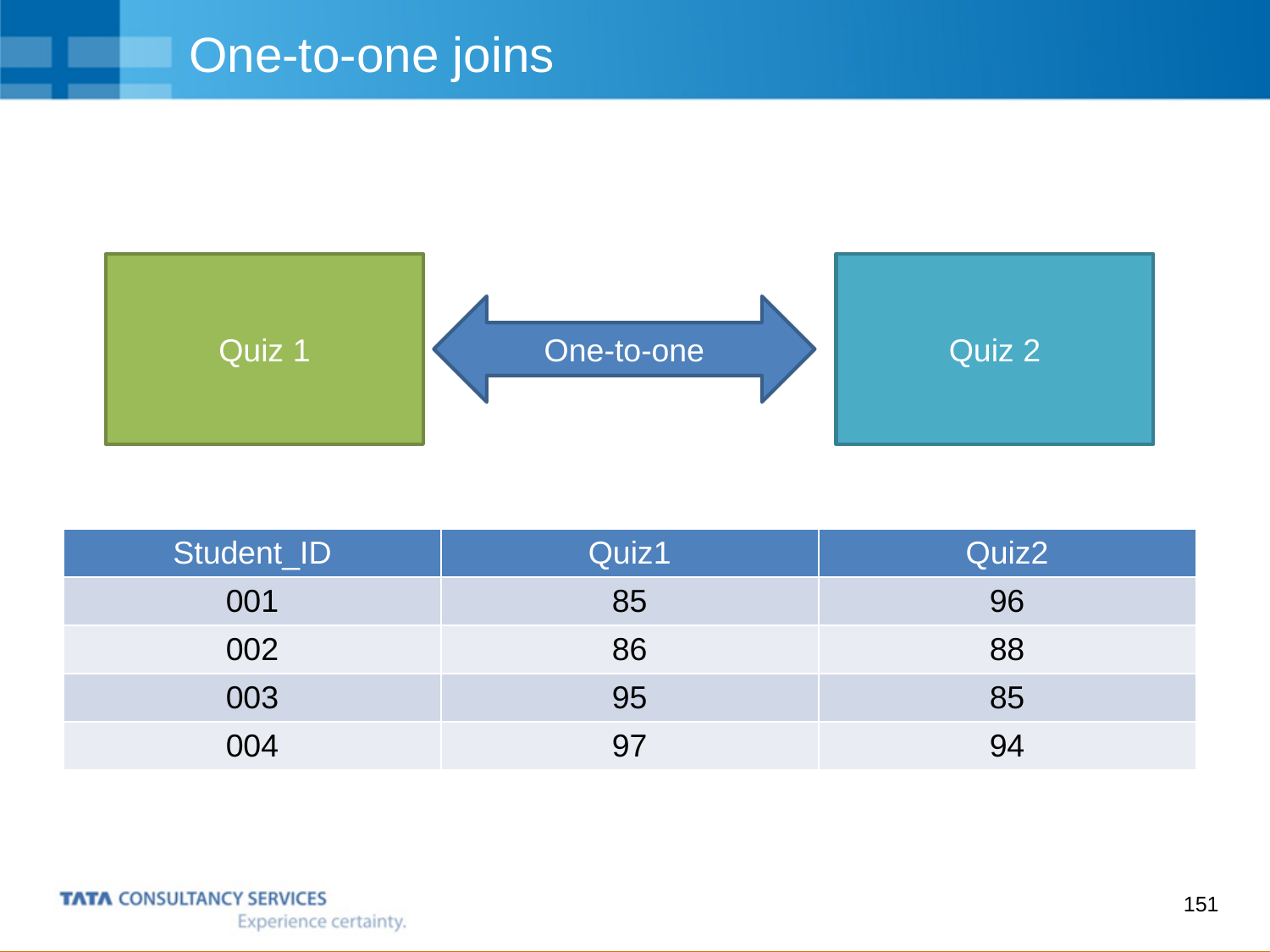

# One-to-one joins
Quiz 1
Quiz 2
One-to-one
| Student\_ID | Quiz1 | Quiz2 |
| --- | --- | --- |
| 001 | 85 | 96 |
| 002 | 86 | 88 |
| 003 | 95 | 85 |
| 004 | 97 | 94 |